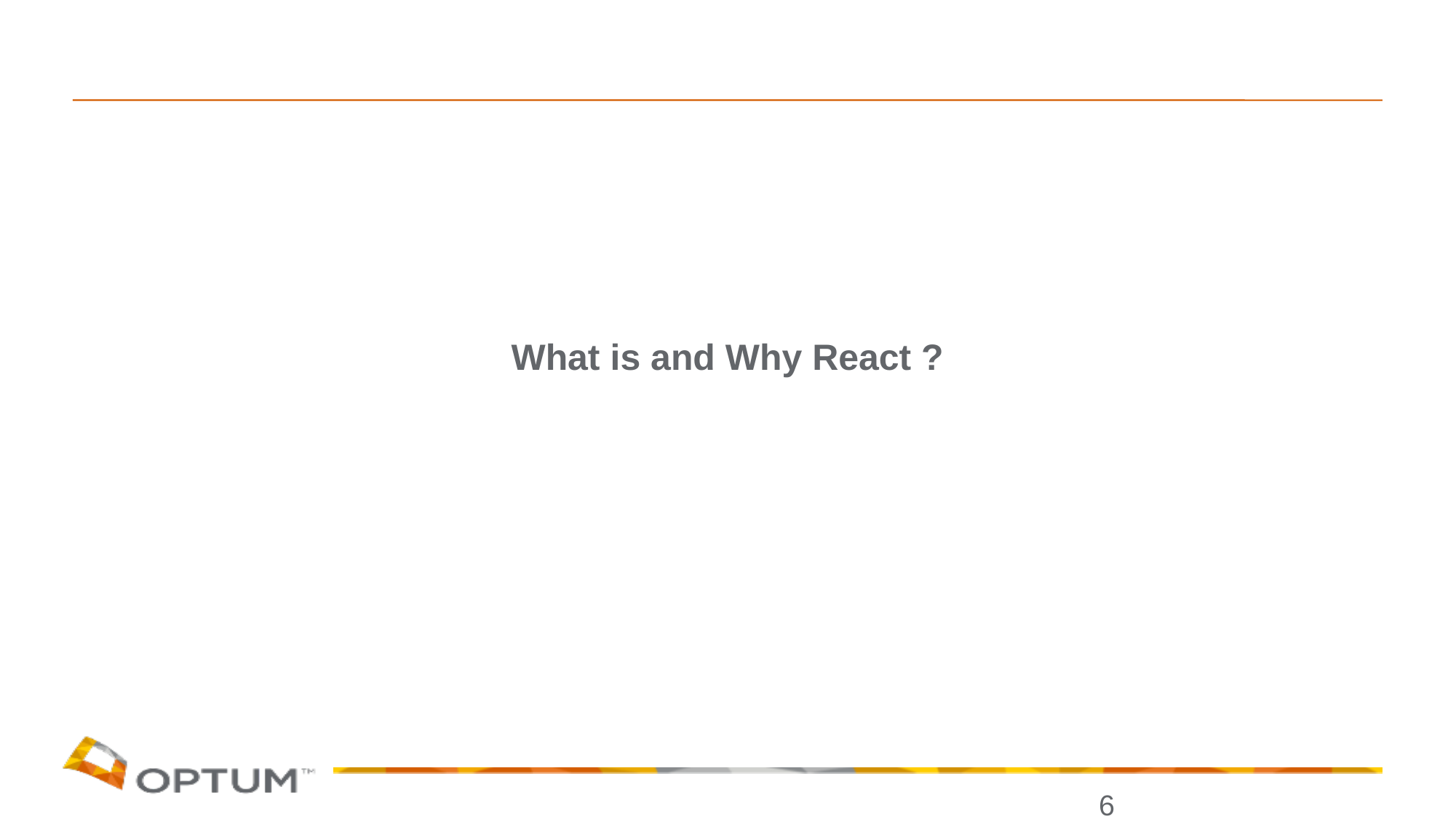

What is and Why React ?
6